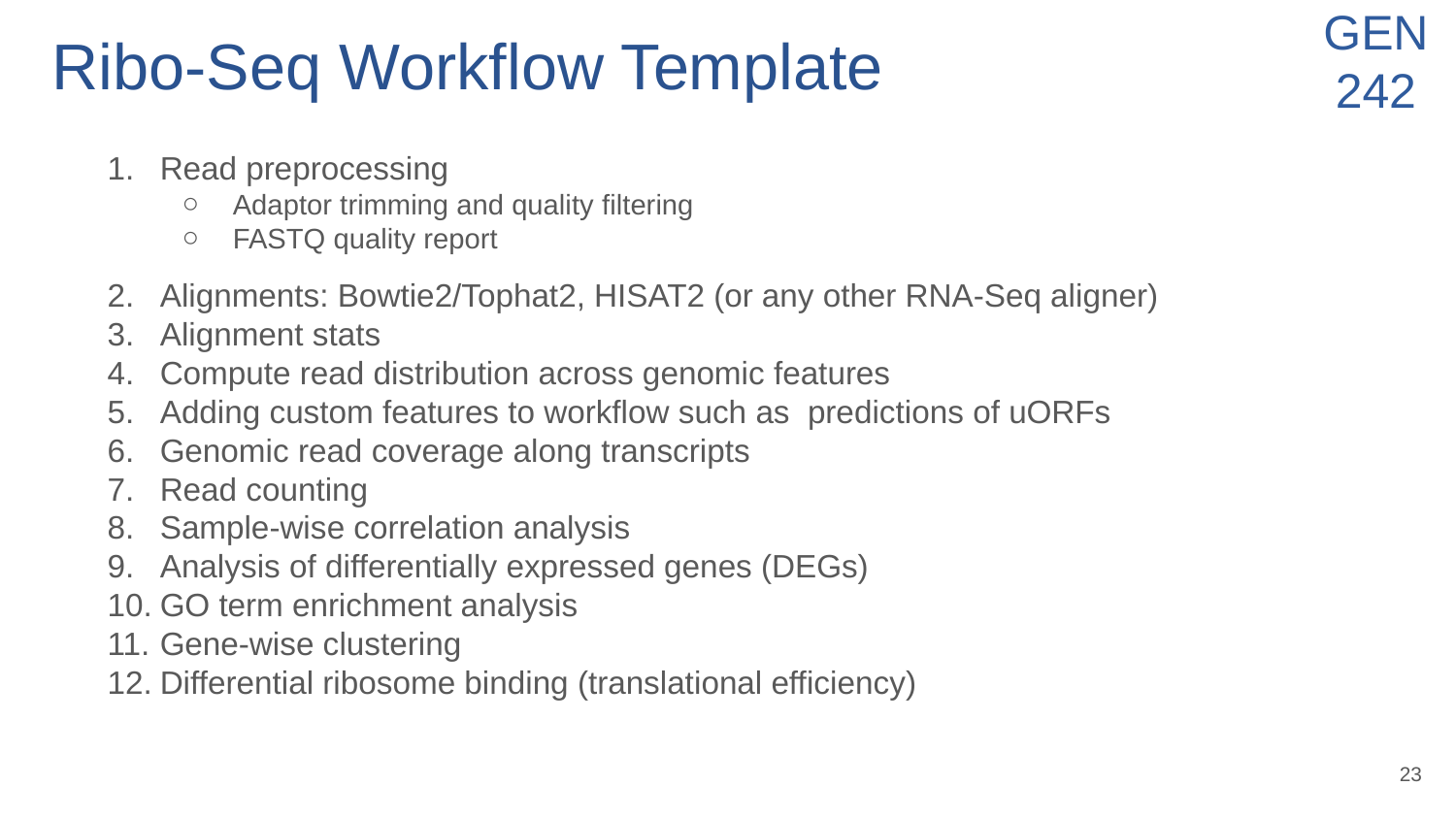

# Ribo-Seq Workflow Template
Read preprocessing
Adaptor trimming and quality filtering
FASTQ quality report
Alignments: Bowtie2/Tophat2, HISAT2 (or any other RNA-Seq aligner)
Alignment stats
Compute read distribution across genomic features
Adding custom features to workflow such as  predictions of uORFs
Genomic read coverage along transcripts
Read counting
Sample-wise correlation analysis
Analysis of differentially expressed genes (DEGs)
GO term enrichment analysis
Gene-wise clustering
Differential ribosome binding (translational efficiency)
23